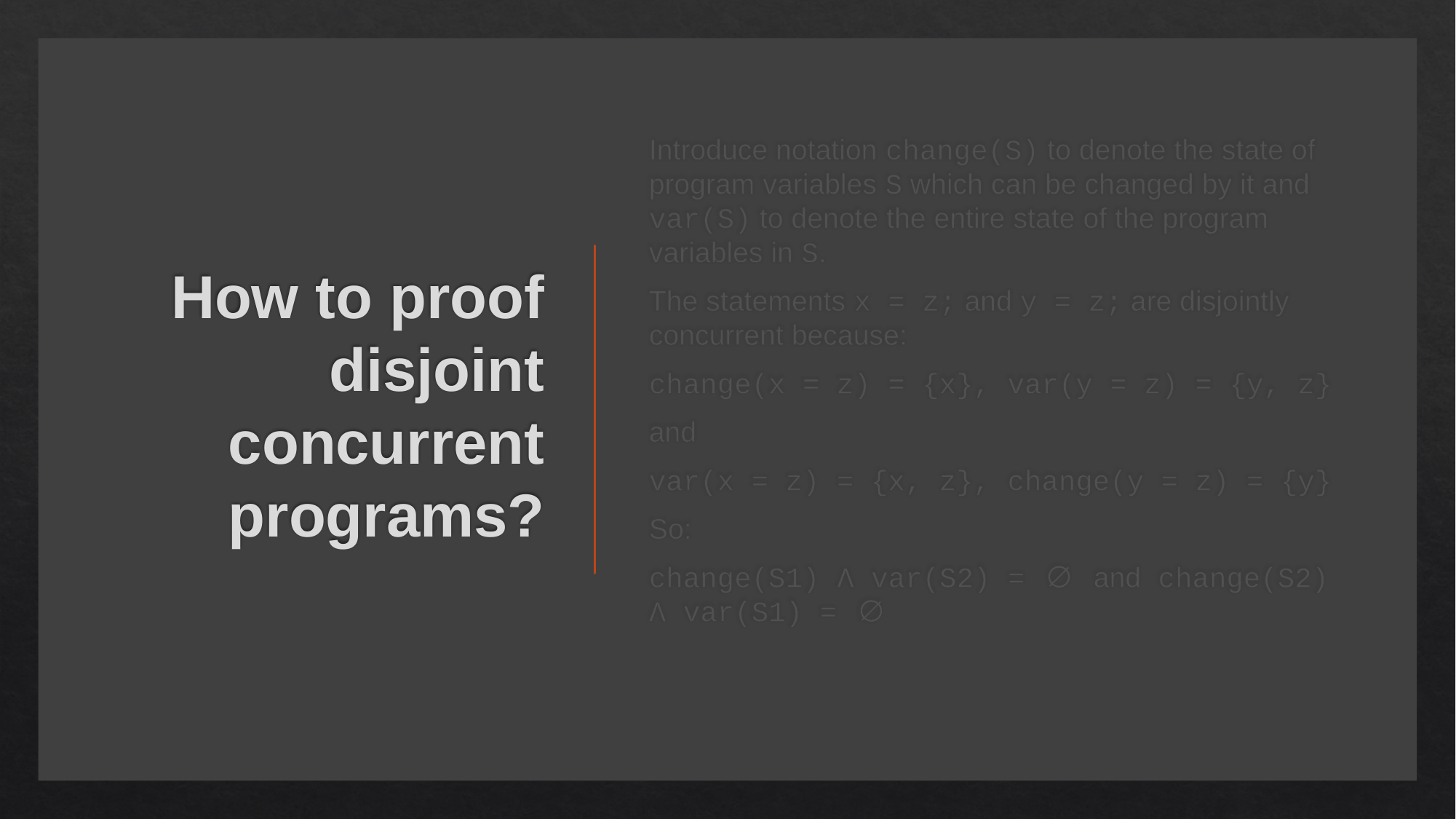

# How to proof disjoint concurrent programs?
Introduce notation change(S) to denote the state of program variables S which can be changed by it and var(S) to denote the entire state of the program variables in S.
The statements x = z; and y = z; are disjointly concurrent because:
change(x = z) = {x}, var(y = z) = {y, z}
and
var(x = z) = {x, z}, change(y = z) = {y}
So:
change(S1) Λ var(S2) = ∅ and change(S2) Λ var(S1) = ∅